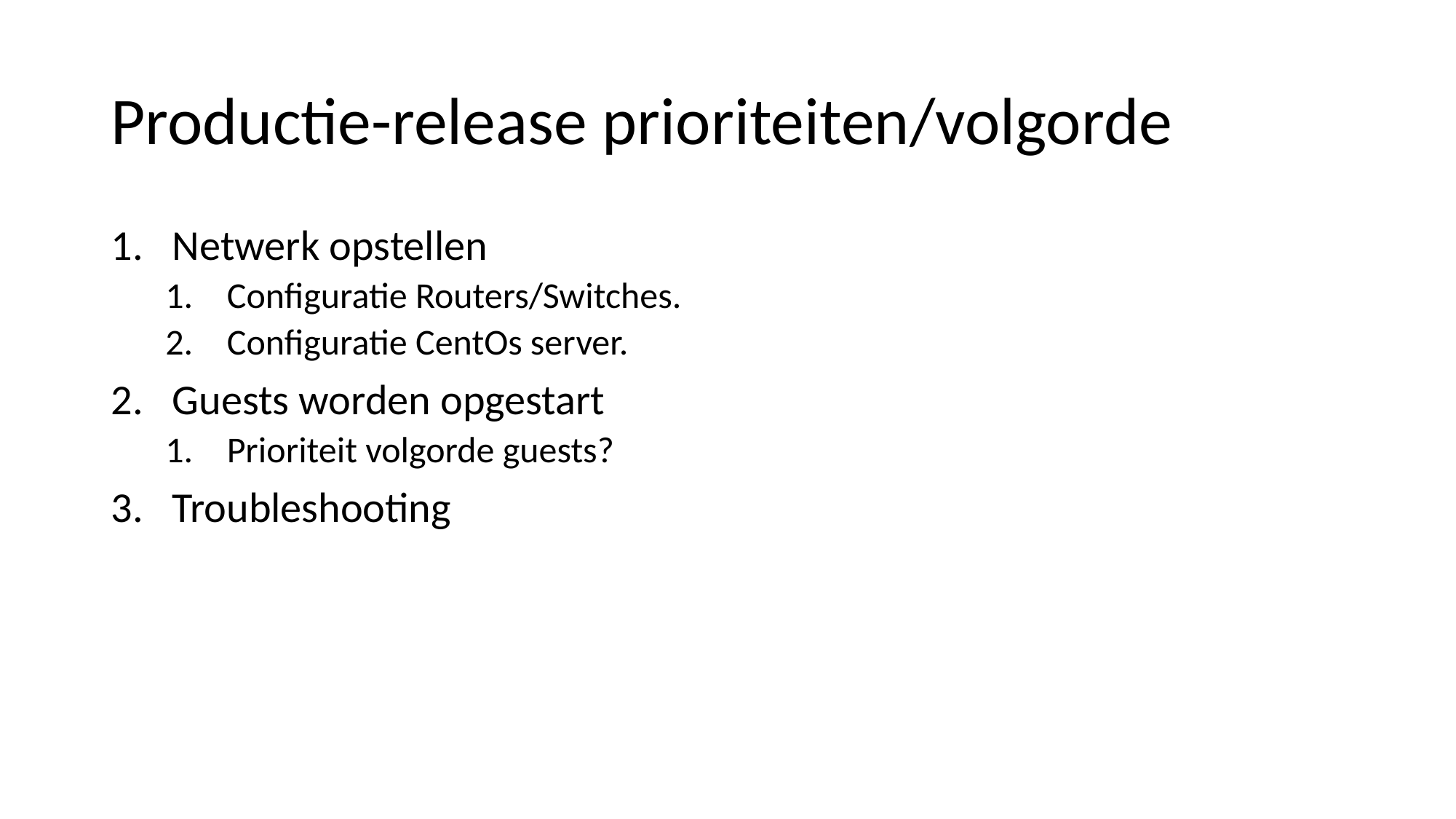

# Productie-release prioriteiten/volgorde
Netwerk opstellen
Configuratie Routers/Switches.
Configuratie CentOs server.
Guests worden opgestart
Prioriteit volgorde guests?
Troubleshooting